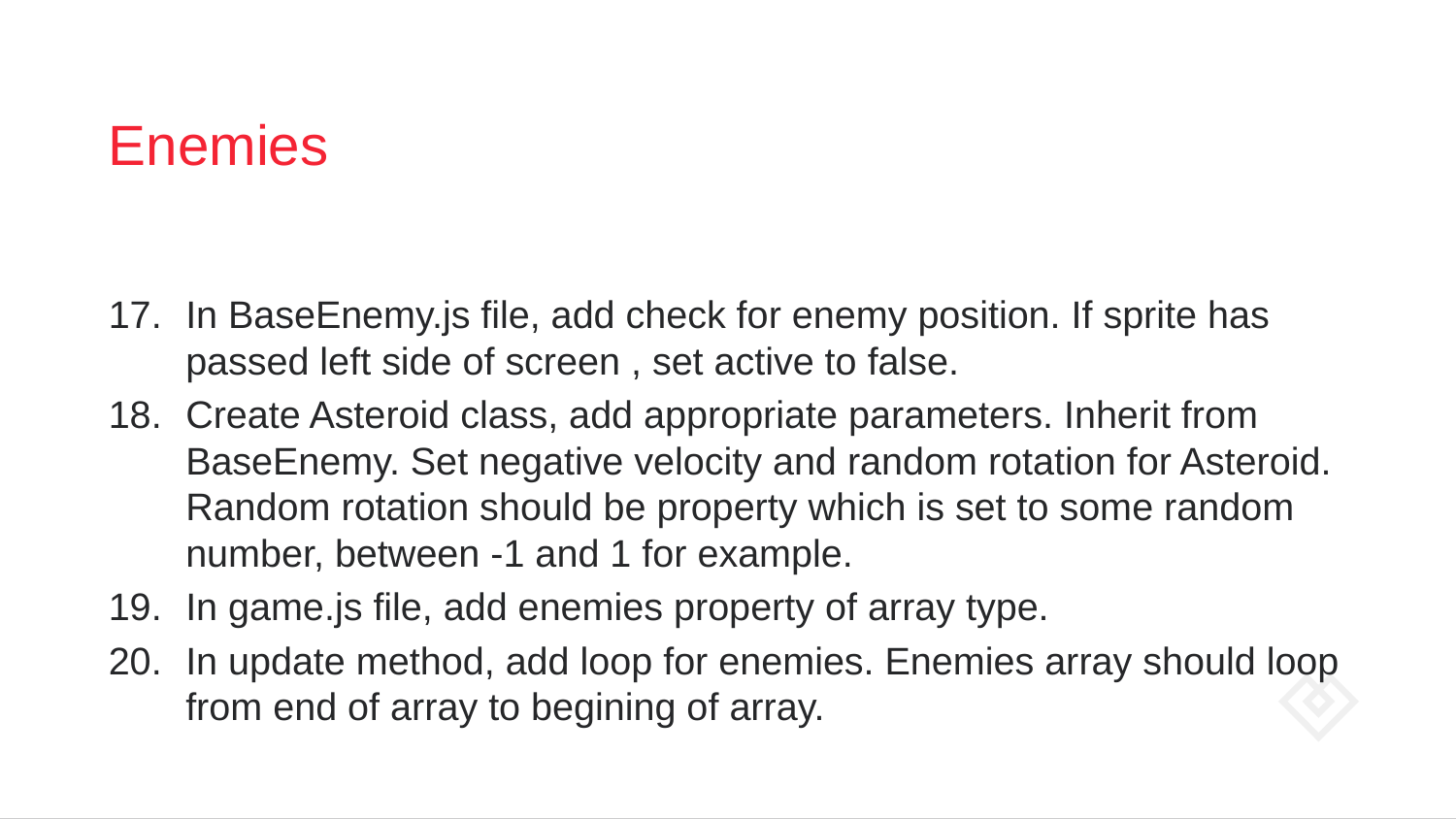

# Enemies
In BaseEnemy.js file, add check for enemy position. If sprite has passed left side of screen , set active to false.
Create Asteroid class, add appropriate parameters. Inherit from BaseEnemy. Set negative velocity and random rotation for Asteroid. Random rotation should be property which is set to some random number, between -1 and 1 for example.
In game.js file, add enemies property of array type.
In update method, add loop for enemies. Enemies array should loop from end of array to begining of array.